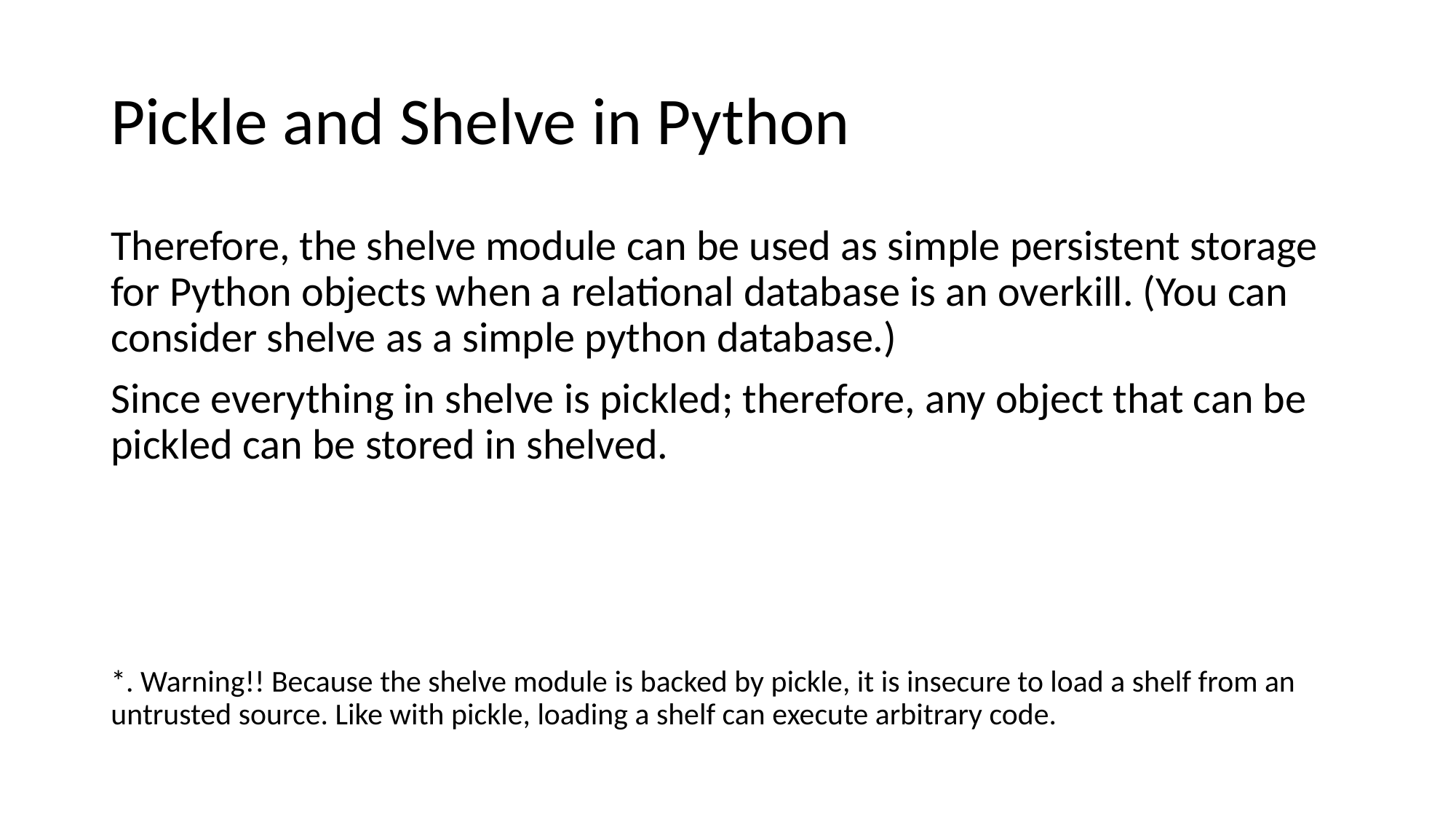

# Pickle and Shelve in Python
Therefore, the shelve module can be used as simple persistent storage for Python objects when a relational database is an overkill. (You can consider shelve as a simple python database.)
Since everything in shelve is pickled; therefore, any object that can be pickled can be stored in shelved.

*. Warning!! Because the shelve module is backed by pickle, it is insecure to load a shelf from an untrusted source. Like with pickle, loading a shelf can execute arbitrary code.